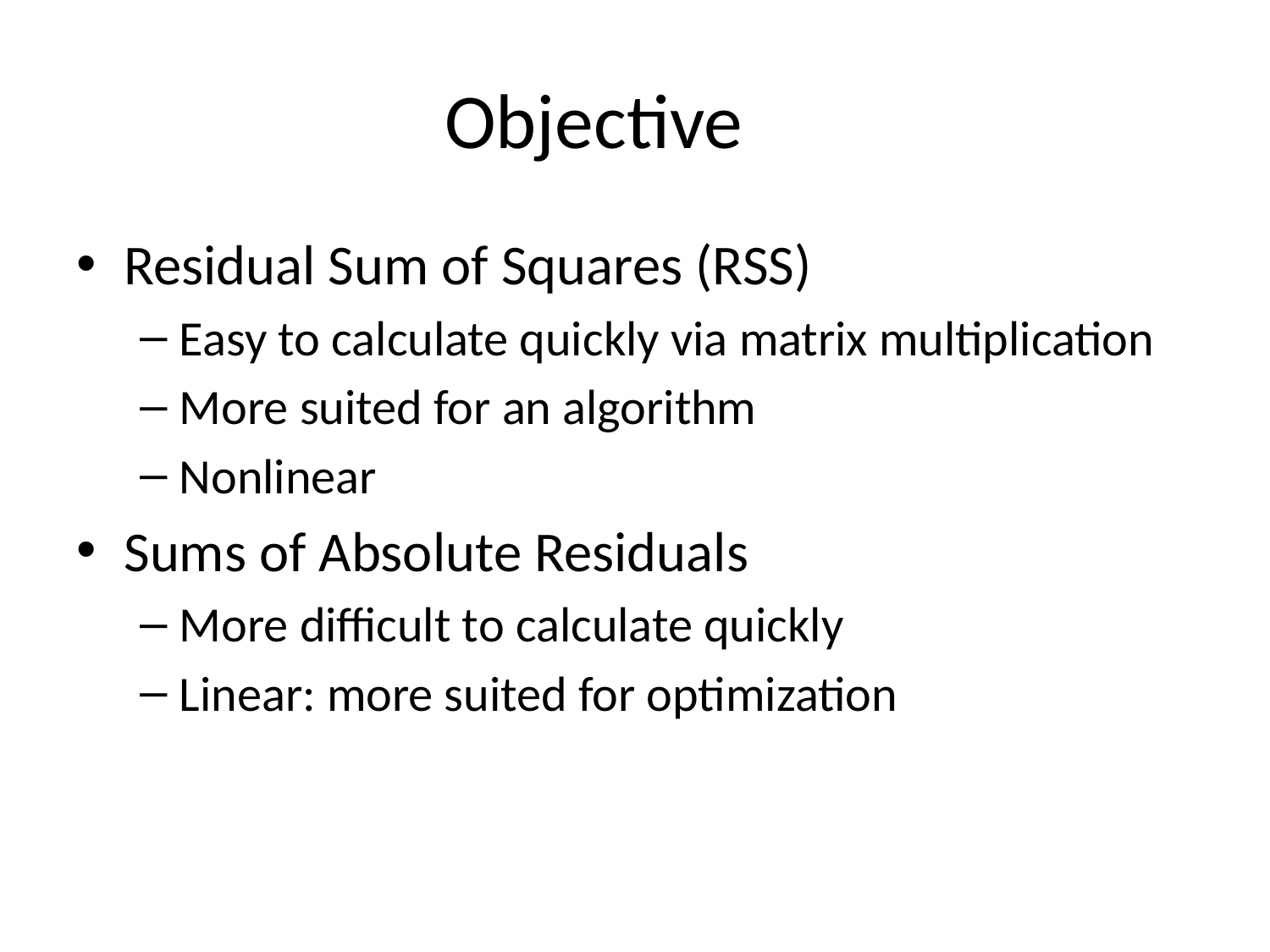

# Objective
Residual Sum of Squares (RSS)
Easy to calculate quickly via matrix multiplication
More suited for an algorithm
Nonlinear
Sums of Absolute Residuals
More difficult to calculate quickly
Linear: more suited for optimization